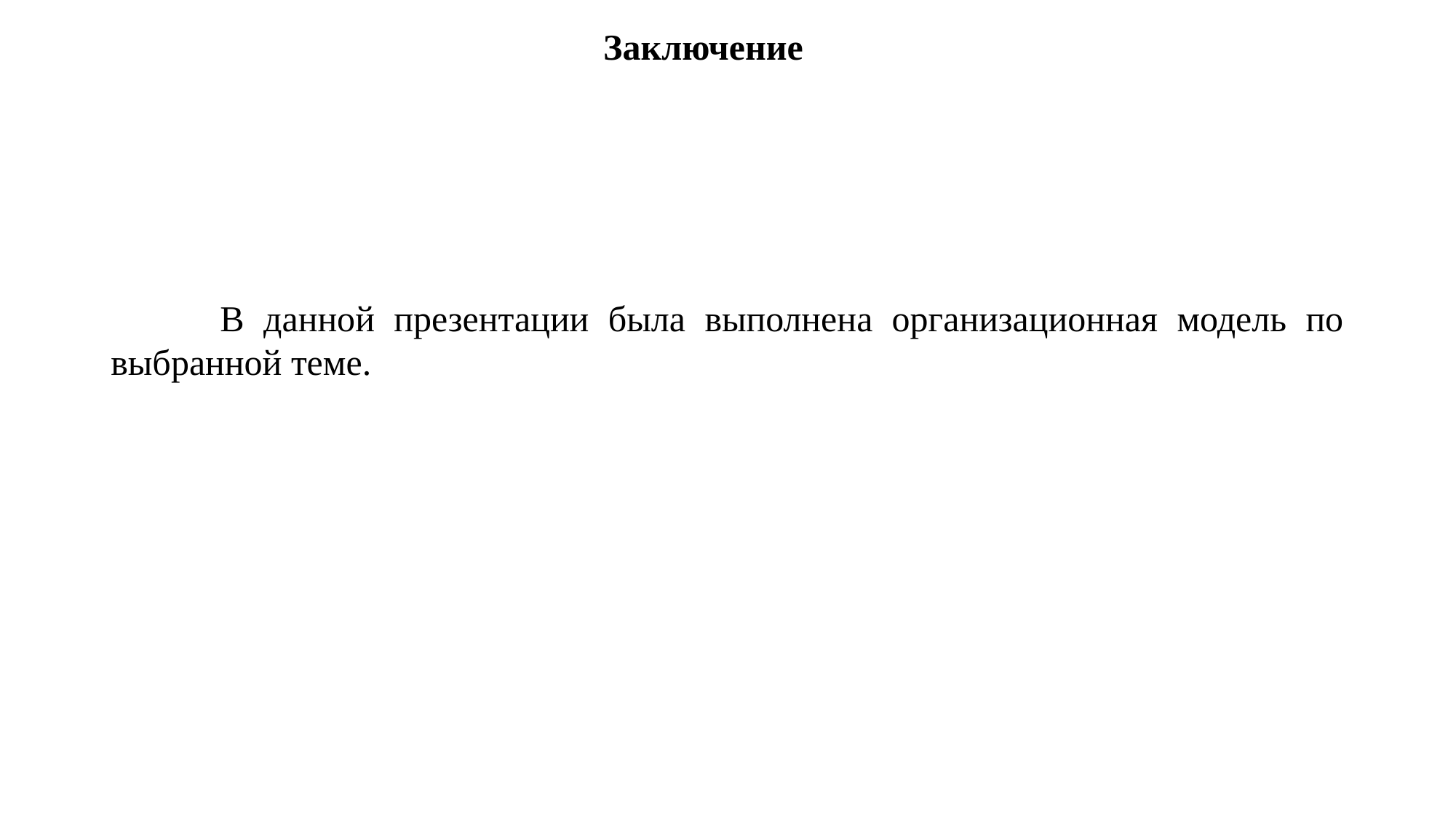

# Заключение
	В данной презентации была выполнена организационная модель по выбранной теме.